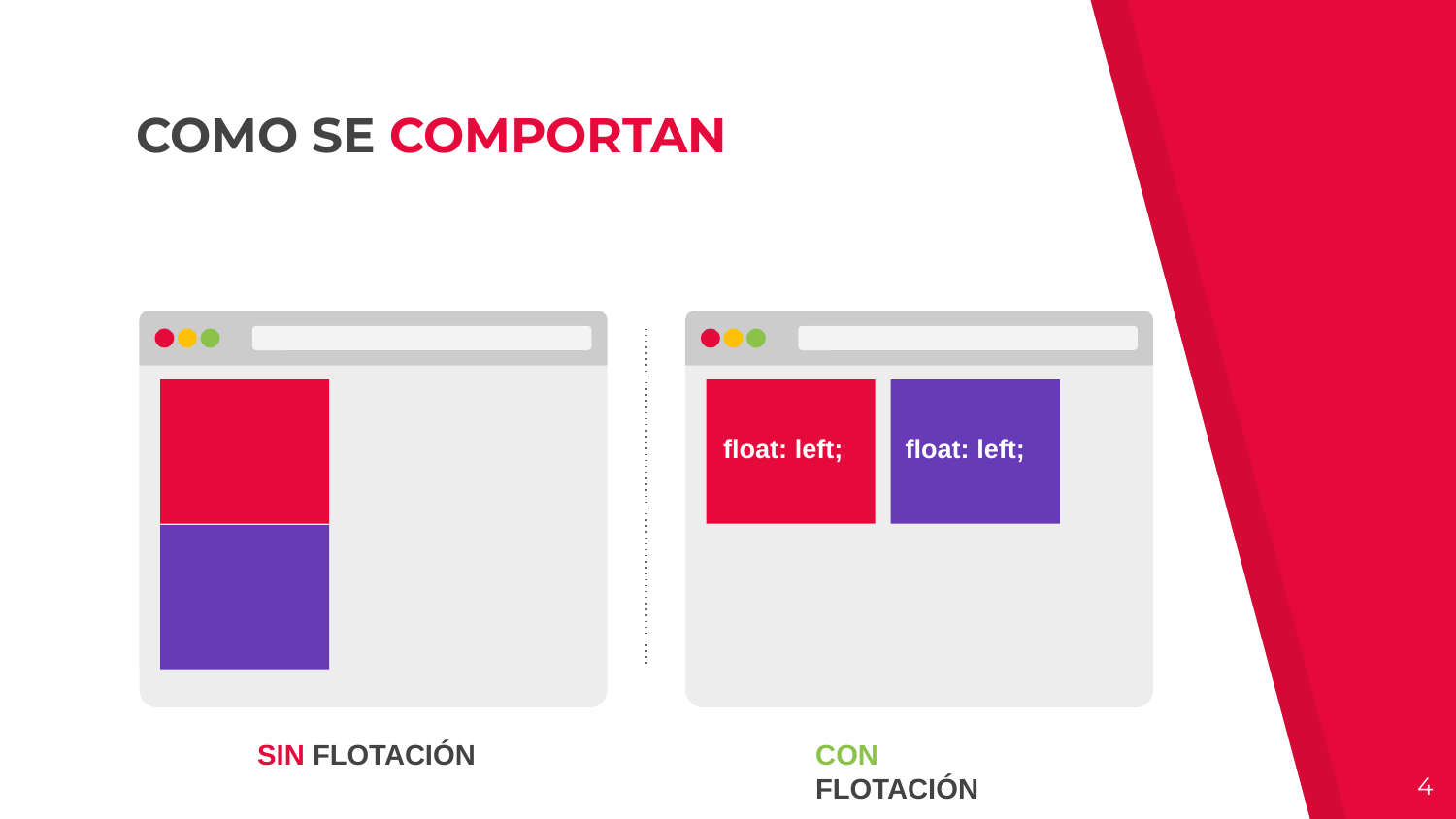

COMO SE COMPORTAN

float: left;
float: left;

SIN FLOTACIÓN
CON FLOTACIÓN
4